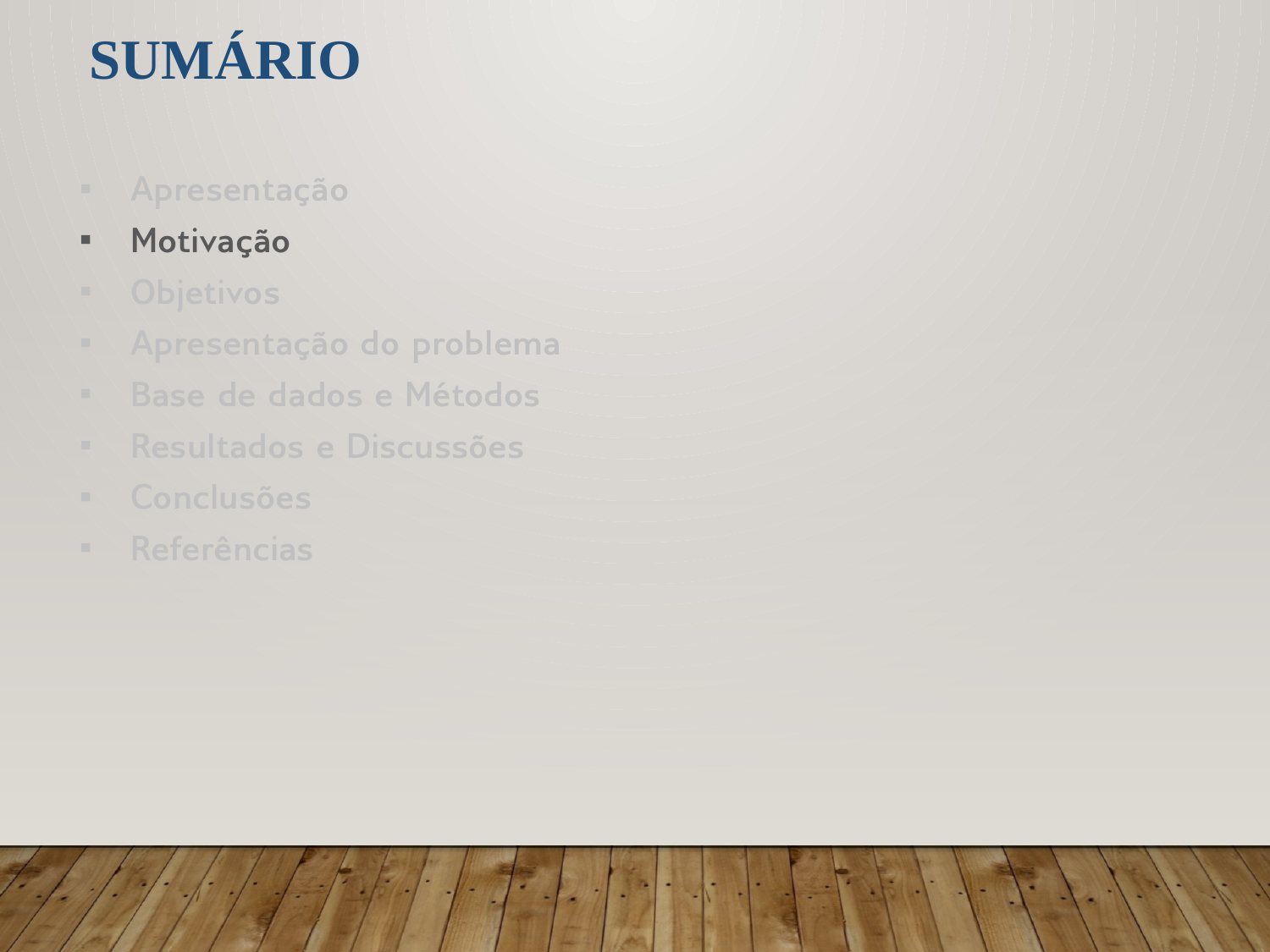

SUMÁRIO
Apresentação
Motivação
Objetivos
Apresentação do problema
Base de dados e Métodos
Resultados e Discussões
Conclusões
Referências